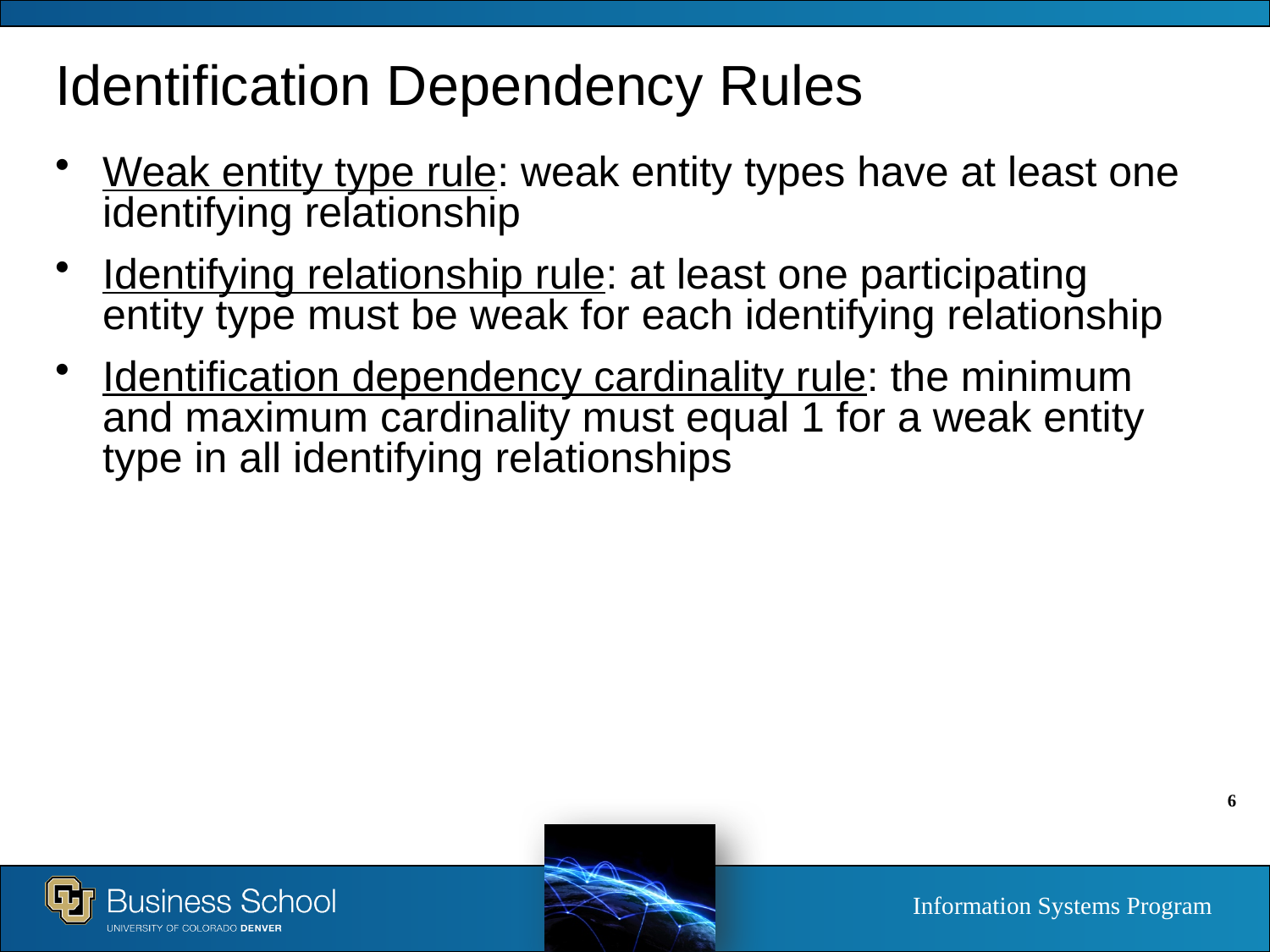

# Identification Dependency Rules
Weak entity type rule: weak entity types have at least one identifying relationship
Identifying relationship rule: at least one participating entity type must be weak for each identifying relationship
Identification dependency cardinality rule: the minimum and maximum cardinality must equal 1 for a weak entity type in all identifying relationships